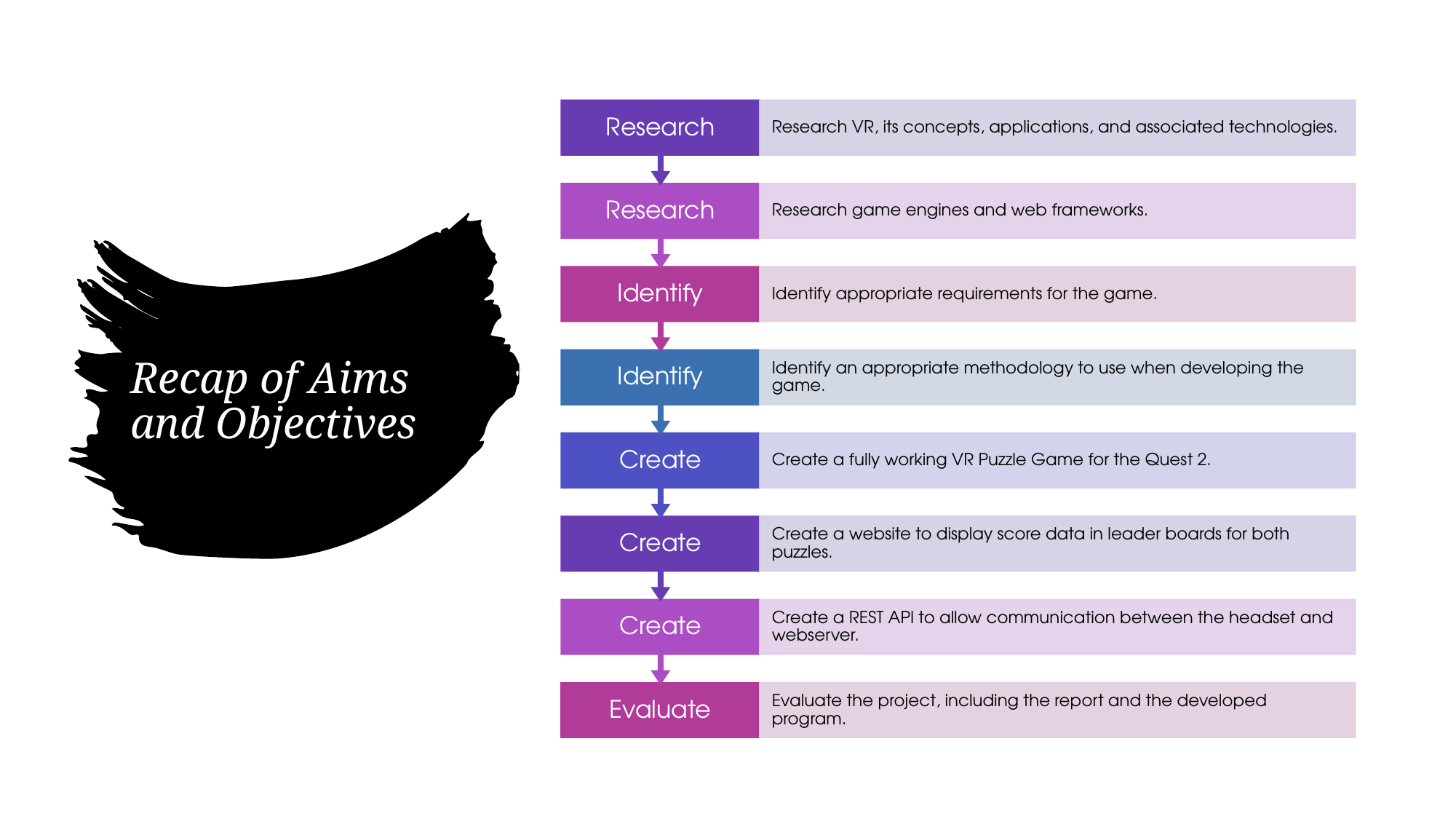

Evaluate
Evaluate the project, including the report and the developed program.
Create
Create a REST API to allow communication between the headset and webserver.
Create
Create a website to display score data in leader boards for both puzzles.
Create
Create a fully working VR Puzzle Game for the Quest 2.
Identify
Identify an appropriate methodology to use when developing the game.
Identify
Identify appropriate requirements for the game.
Research
Research game engines and web frameworks.
Research
Research VR, its concepts, applications, and associated technologies.

# Recap of Aims and Objectives